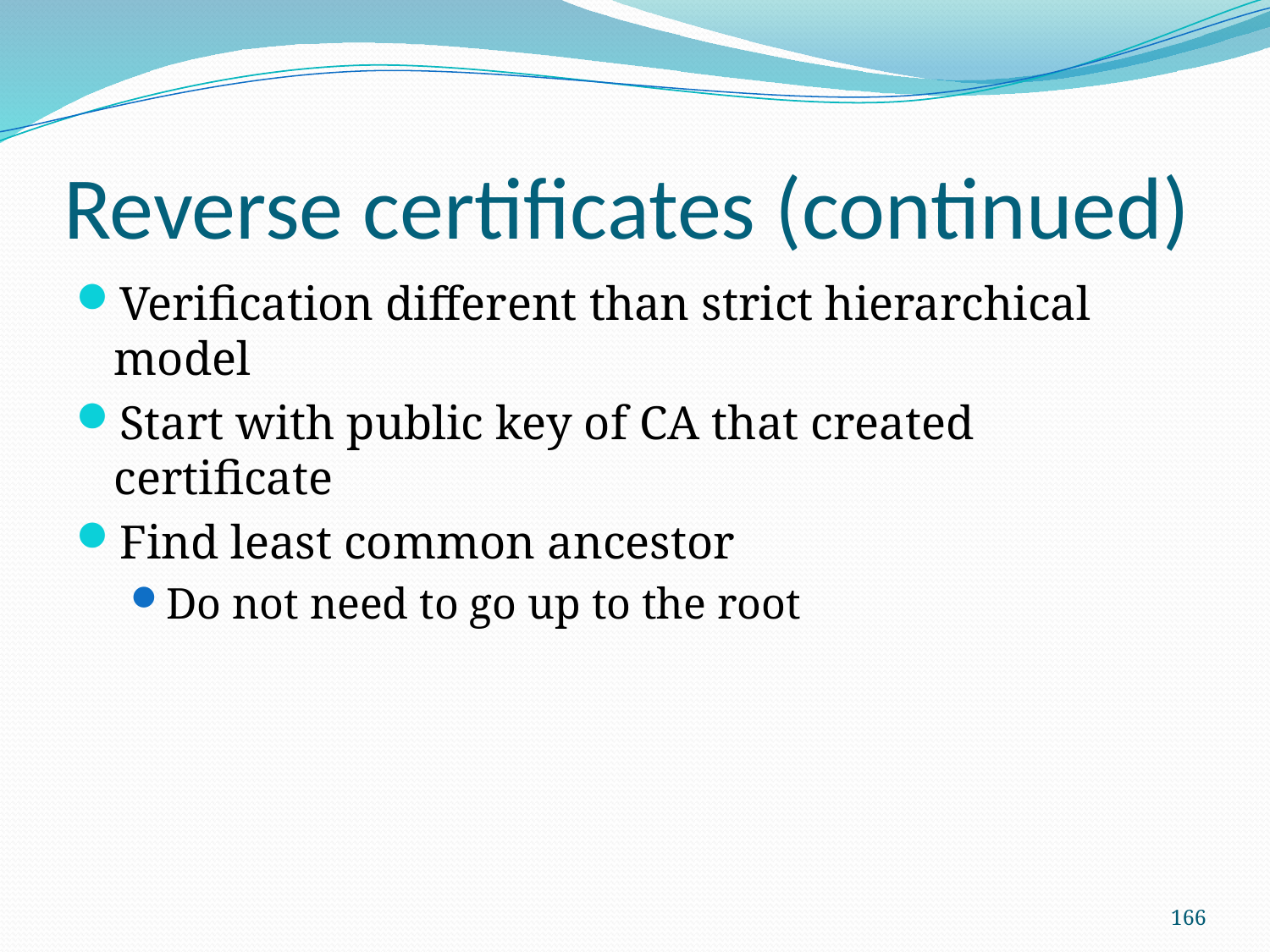

# Reverse certificates (continued)
Verification different than strict hierarchical model
Start with public key of CA that created certificate
Find least common ancestor
Do not need to go up to the root

166